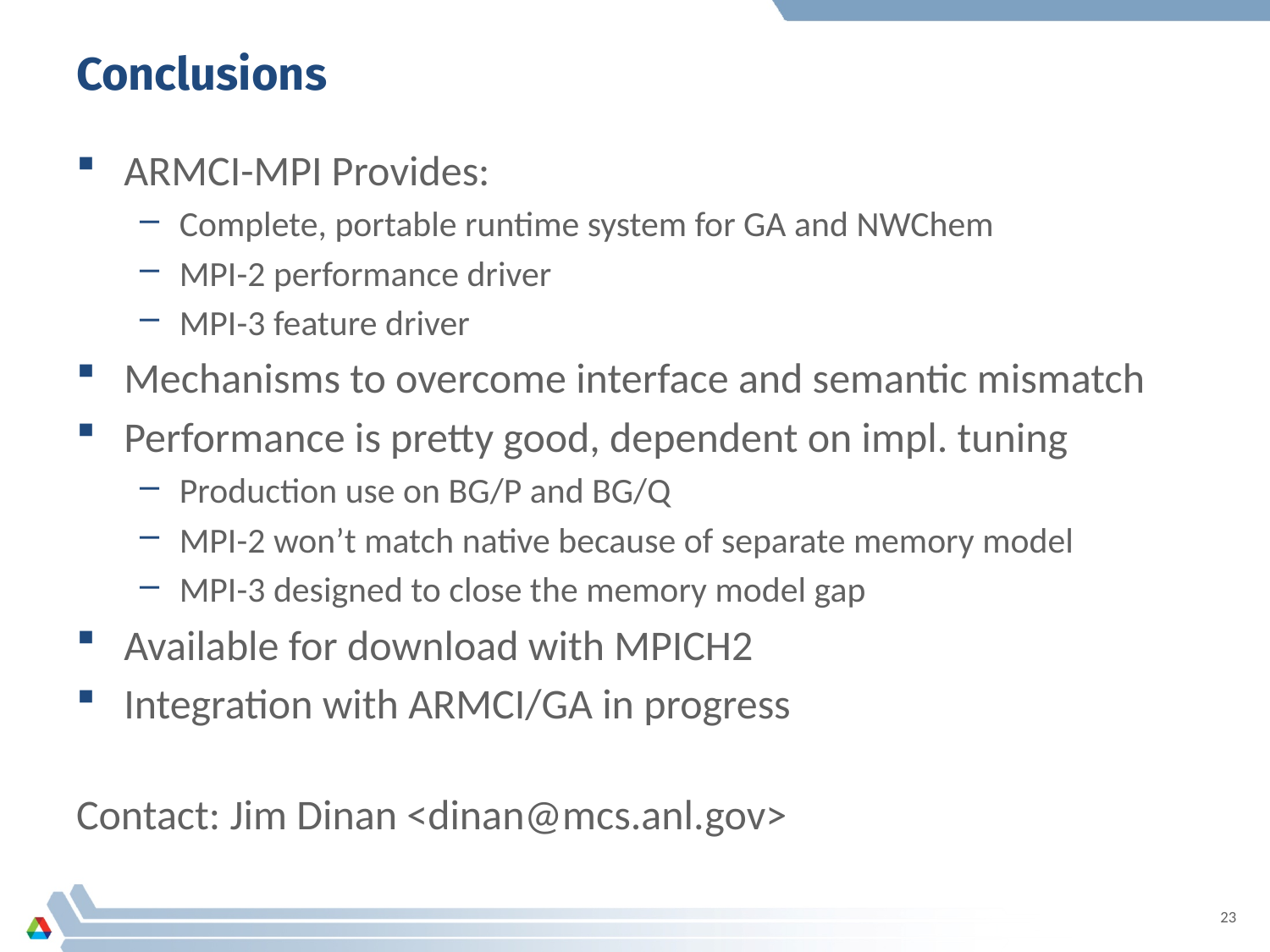

# Conclusions
ARMCI-MPI Provides:
Complete, portable runtime system for GA and NWChem
MPI-2 performance driver
MPI-3 feature driver
Mechanisms to overcome interface and semantic mismatch
Performance is pretty good, dependent on impl. tuning
Production use on BG/P and BG/Q
MPI-2 won’t match native because of separate memory model
MPI-3 designed to close the memory model gap
Available for download with MPICH2
Integration with ARMCI/GA in progress
Contact: Jim Dinan <dinan@mcs.anl.gov>
23